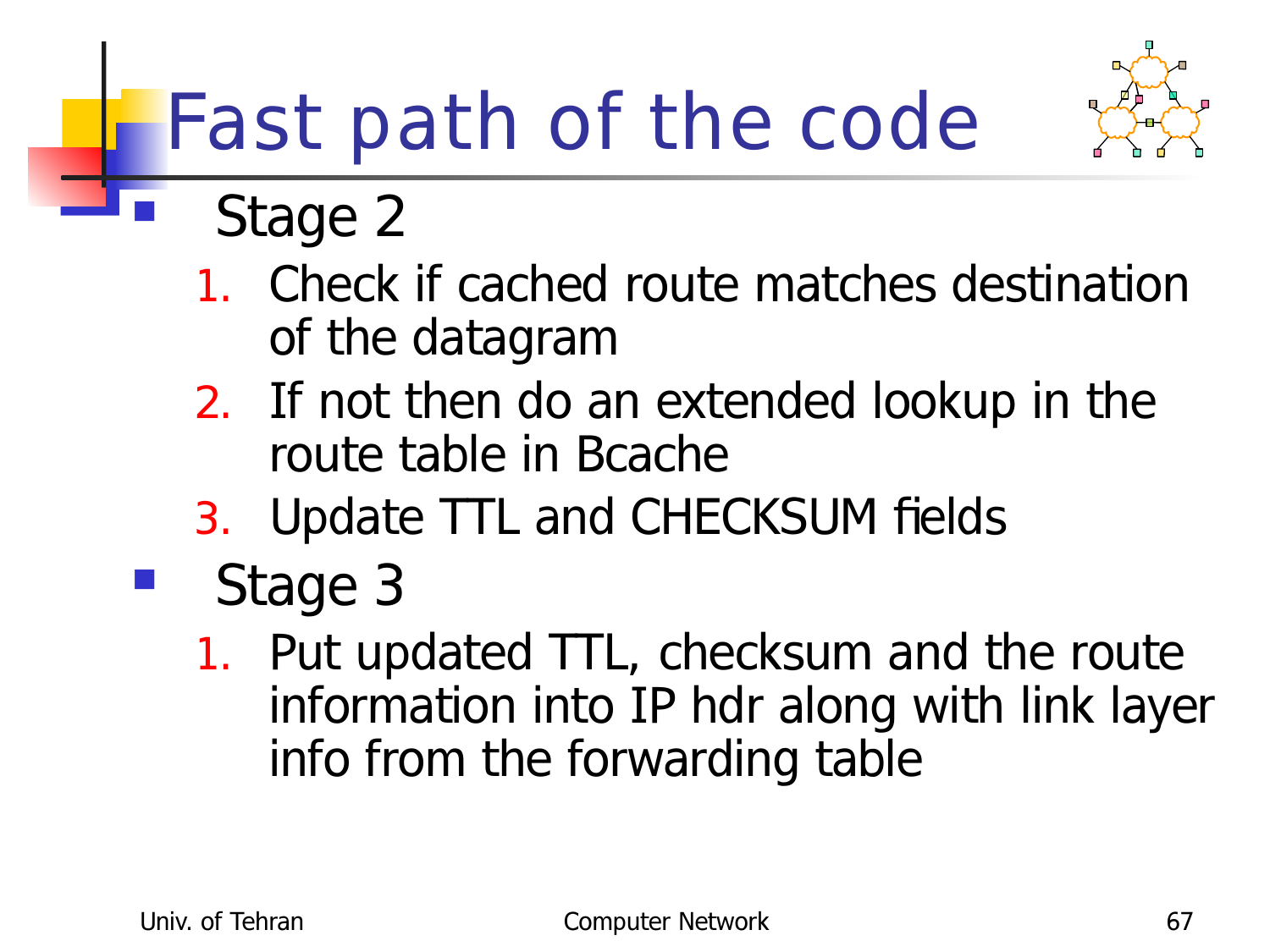

# Fast path of the code
Stage 2
Check if cached route matches destination of the datagram
If not then do an extended lookup in the route table in Bcache
Update TTL and CHECKSUM fields
Stage 3
Put updated TTL, checksum and the route information into IP hdr along with link layer info from the forwarding table

Univ. of Tehran
Computer Network
67